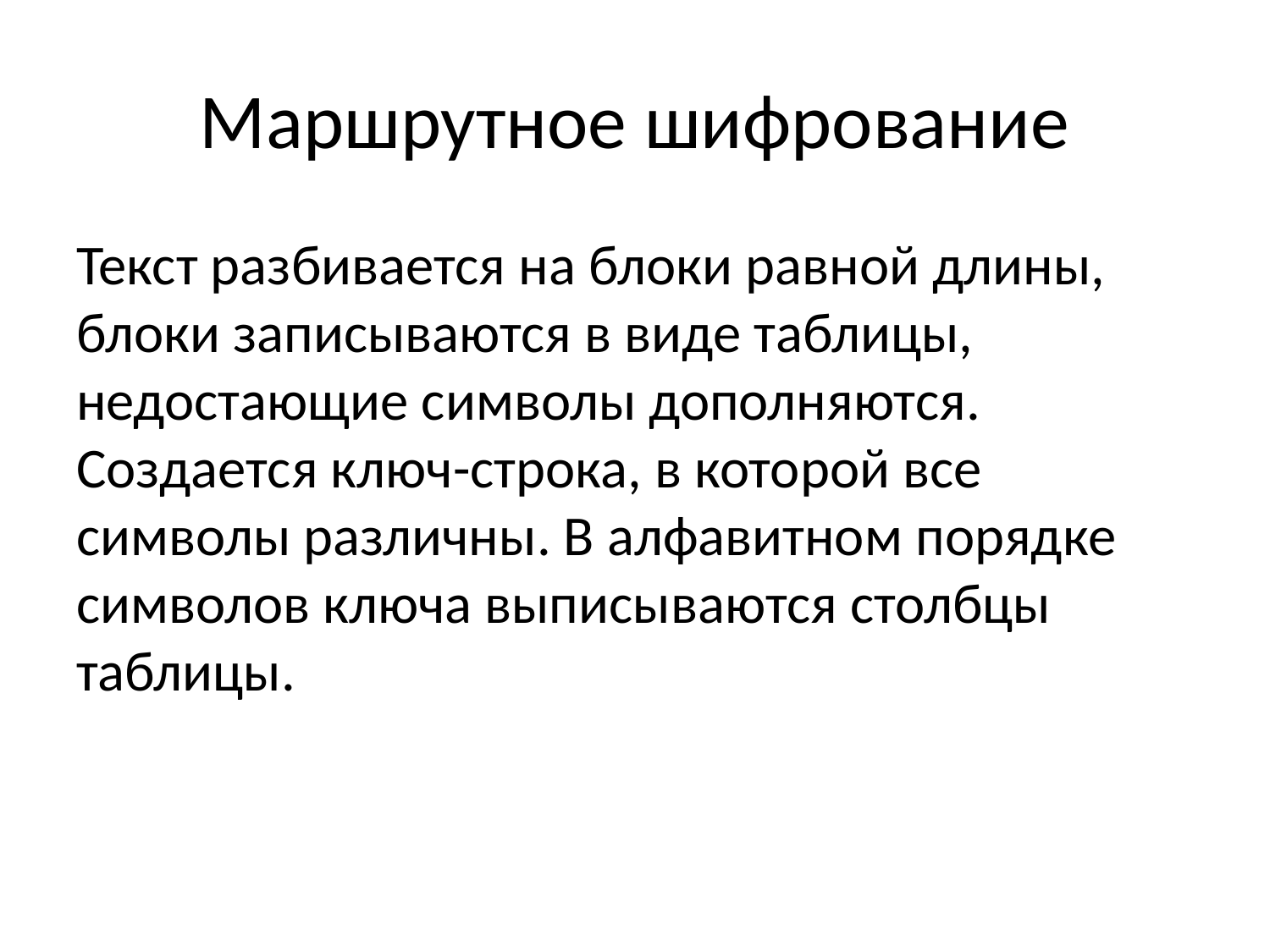

# Маршрутное шифрование
Текст разбивается на блоки равной длины, блоки записываются в виде таблицы, недостающие символы дополняются. Создается ключ-строка, в которой все символы различны. В алфавитном порядке символов ключа выписываются столбцы таблицы.